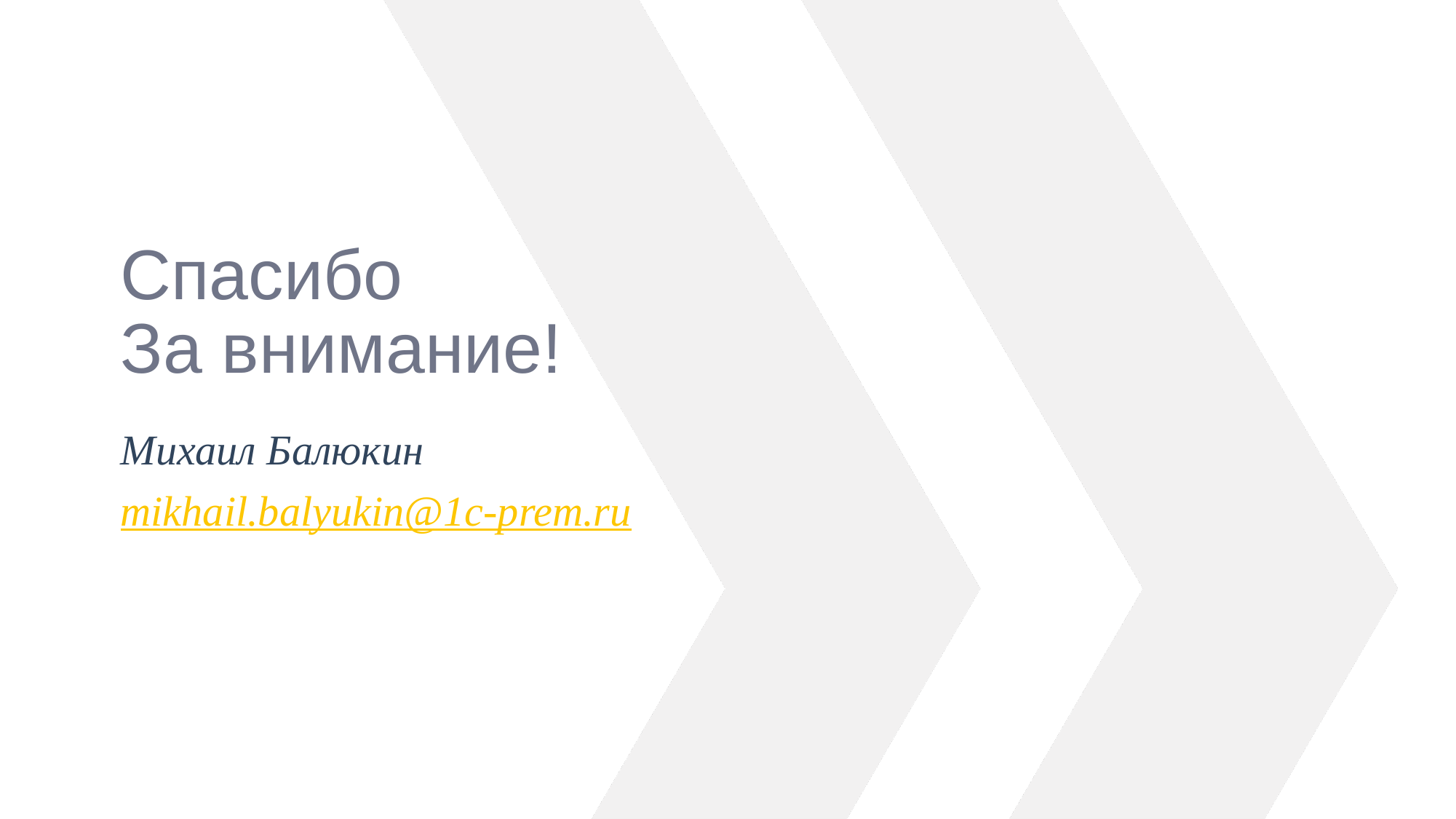

# Спасибо За внимание!
Михаил Балюкин
mikhail.balyukin@1c-prem.ru